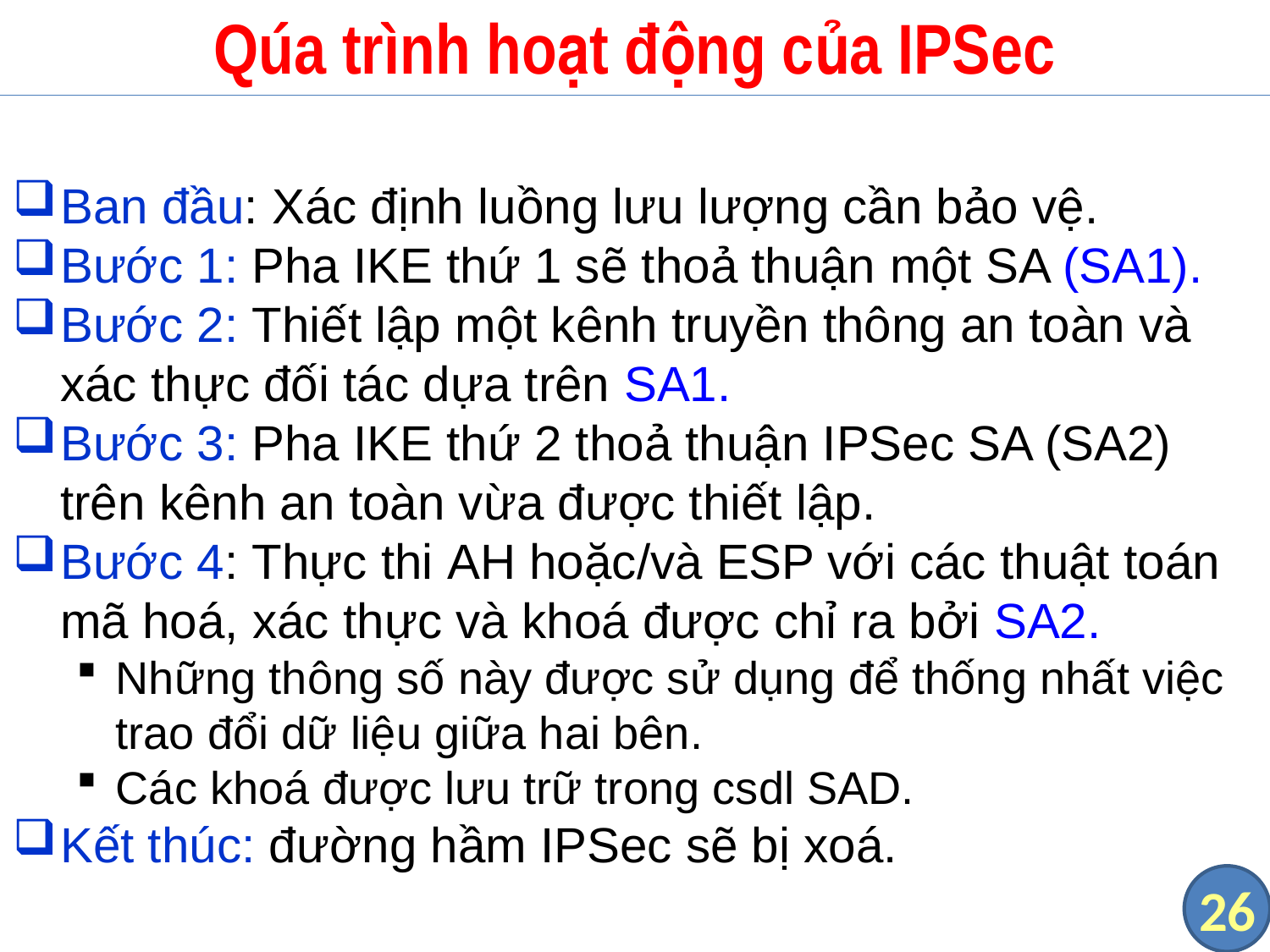

# Qúa trình hoạt động của IPSec
Ban đầu: Xác định luồng lưu lượng cần bảo vệ.
Bước 1: Pha IKE thứ 1 sẽ thoả thuận một SA (SA1).
Bước 2: Thiết lập một kênh truyền thông an toàn và xác thực đối tác dựa trên SA1.
Bước 3: Pha IKE thứ 2 thoả thuận IPSec SA (SA2) trên kênh an toàn vừa được thiết lập.
Bước 4: Thực thi AH hoặc/và ESP với các thuật toán mã hoá, xác thực và khoá được chỉ ra bởi SA2.
Những thông số này được sử dụng để thống nhất việc trao đổi dữ liệu giữa hai bên.
Các khoá được lưu trữ trong csdl SAD.
Kết thúc: đường hầm IPSec sẽ bị xoá.
26